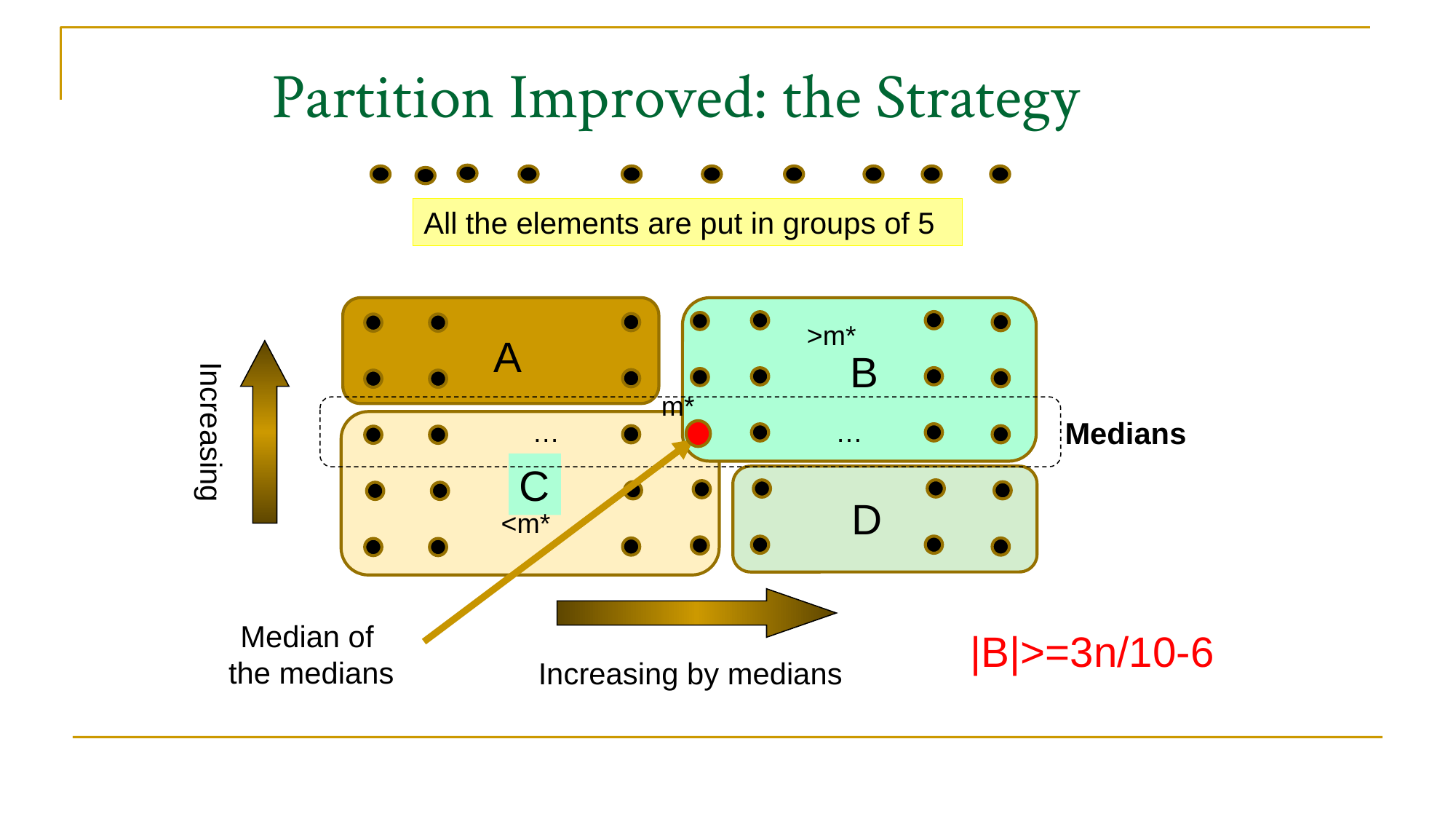

# Partition Improved: the Strategy

All the elements are put in groups of 5

A

B
>m*

m*

Medians
…
…

C
<m*

Increasing

D

Median of
the medians
|B|>=3n/10-6
Increasing by medians